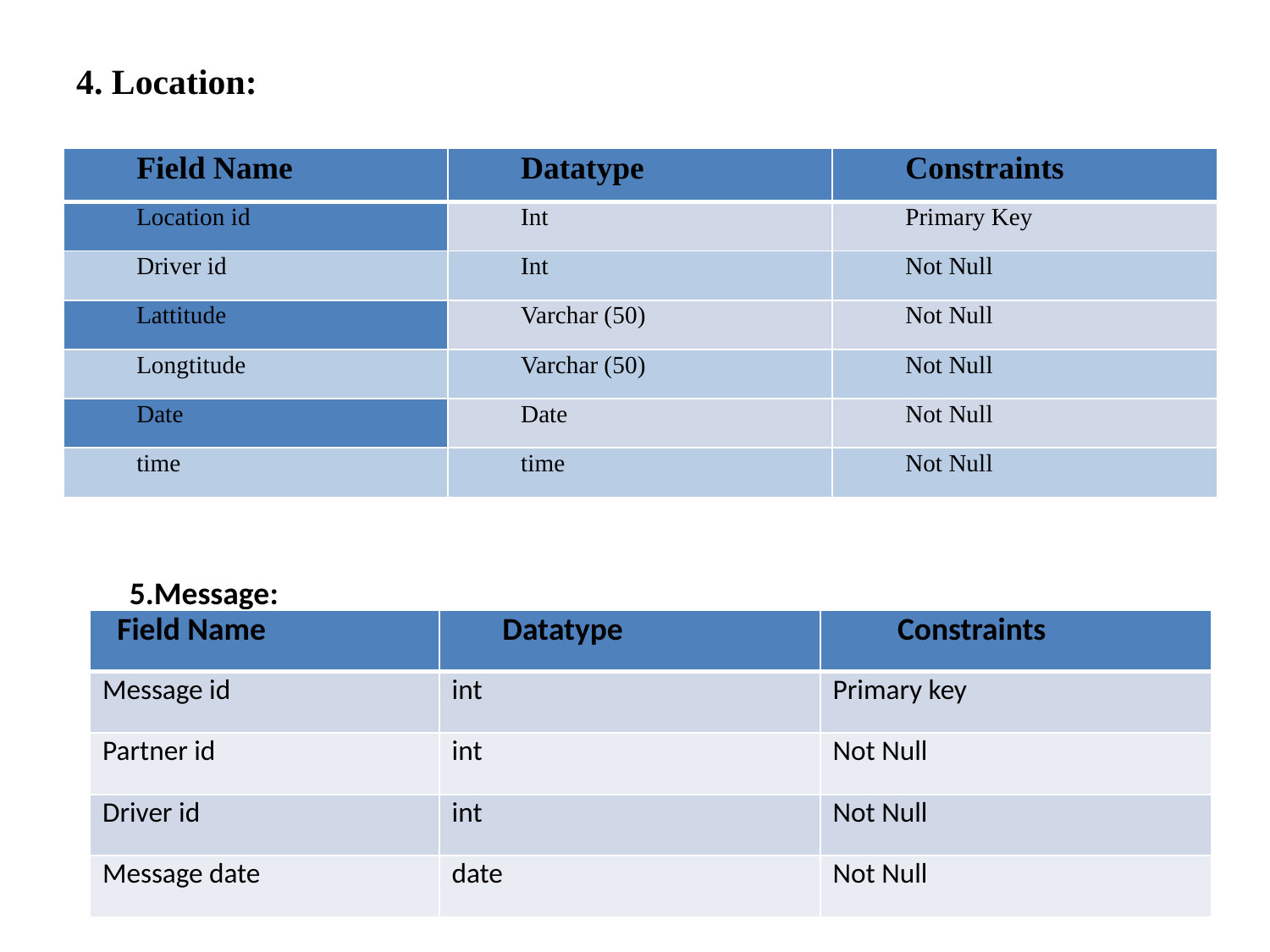

4. Location:

| Field Name | Datatype | Constraints |
| --- | --- | --- |
| Location id | Int | Primary Key |
| Driver id | Int | Not Null |
| Lattitude | Varchar (50) | Not Null |
| Longtitude | Varchar (50) | Not Null |
| Date | Date | Not Null |
| time | time | Not Null |
5.Message:
| Field Name | Datatype | Constraints |
| --- | --- | --- |
| Message id | int | Primary key |
| Partner id | int | Not Null |
| Driver id | int | Not Null |
| Message date | date | Not Null |